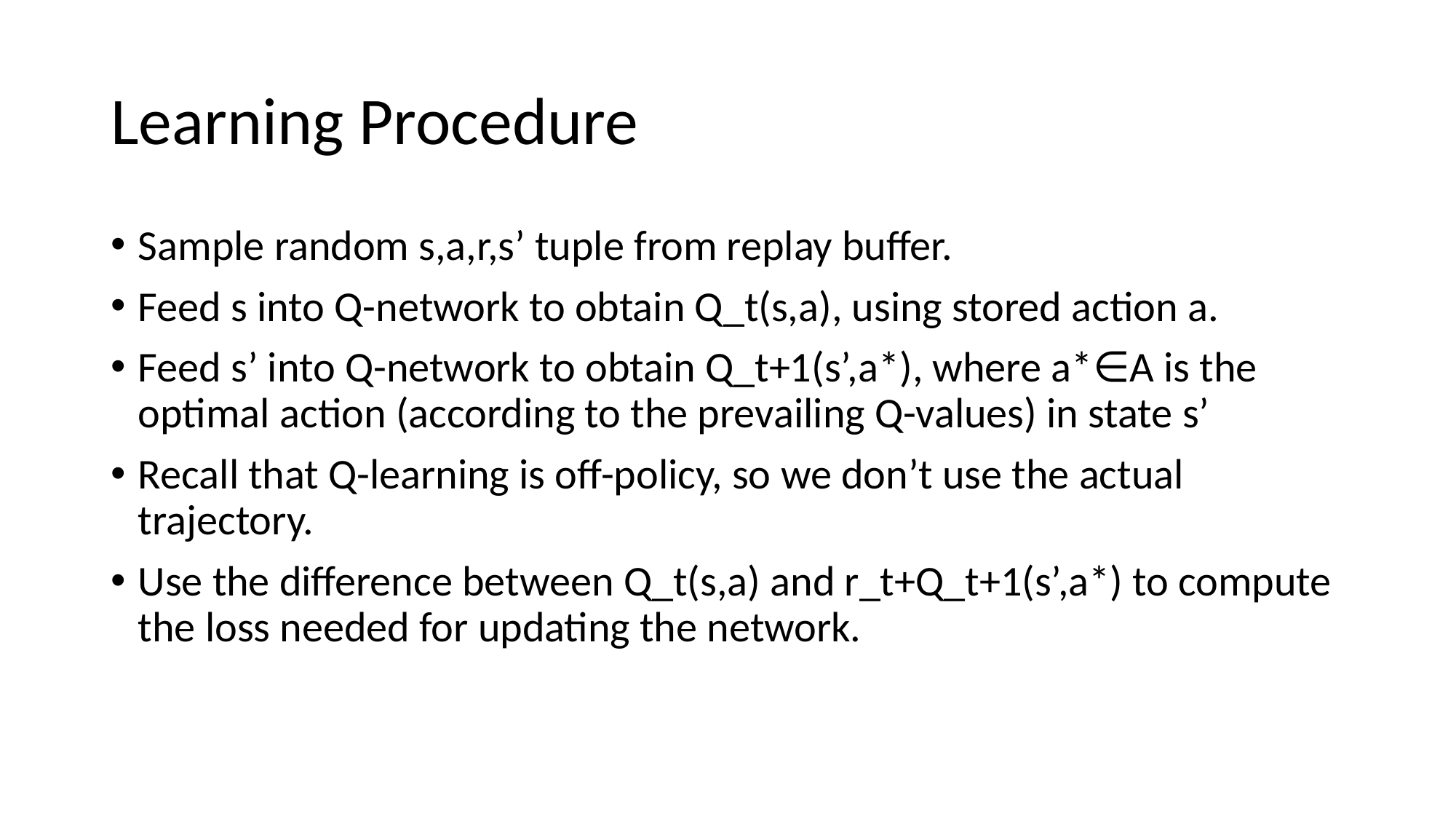

# Learning Procedure
Sample random s,a,r,s’ tuple from replay buffer.
Feed s into Q-network to obtain Q_t(s,a), using stored action a.
Feed s’ into Q-network to obtain Q_t+1(s’,a*), where a*∈A is the optimal action (according to the prevailing Q-values) in state s’
Recall that Q-learning is off-policy, so we don’t use the actual trajectory.
Use the difference between Q_t(s,a) and r_t+Q_t+1(s’,a*) to compute the loss needed for updating the network.